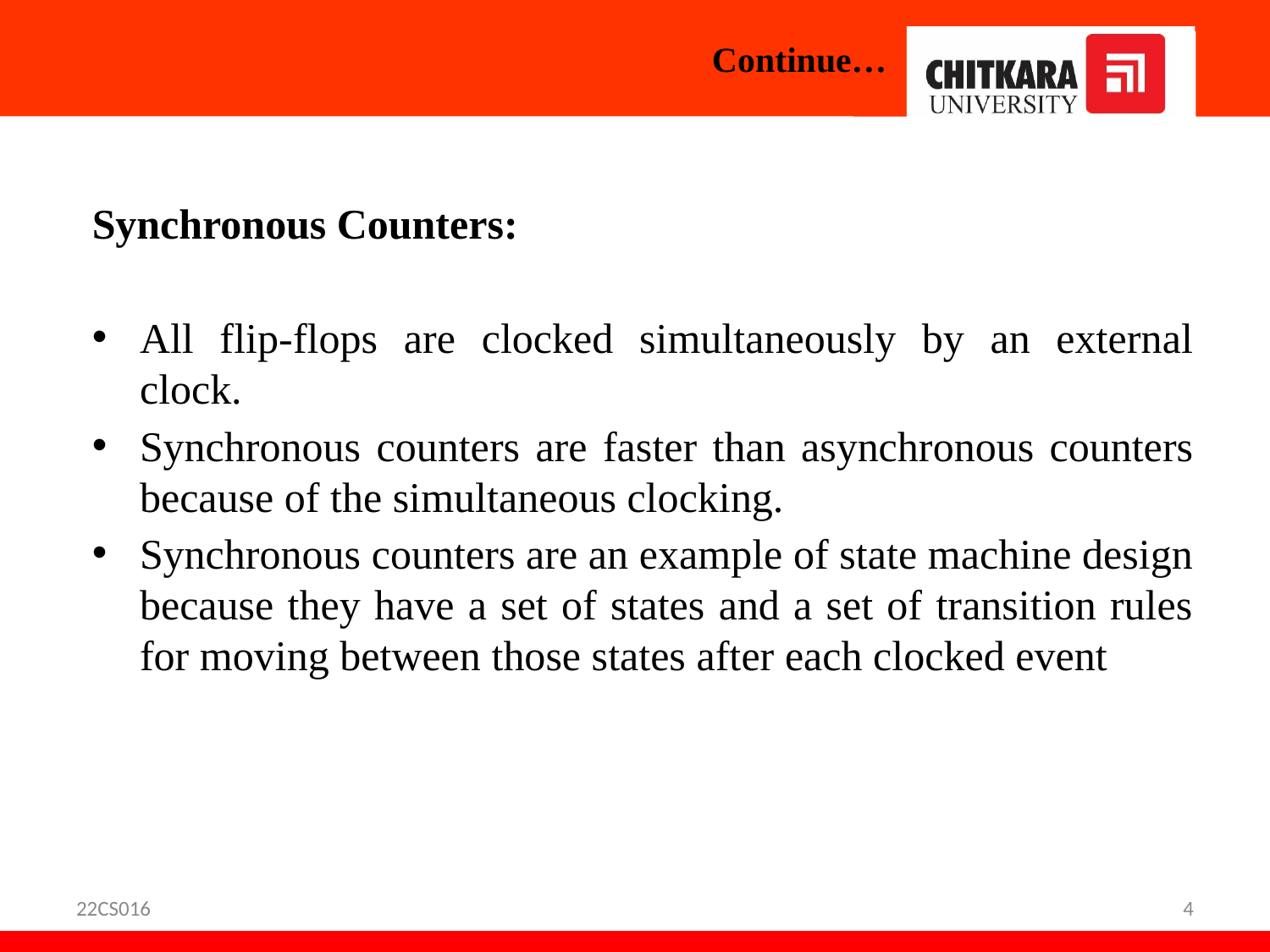

# Continue…
Synchronous Counters:

All flip-flops are clocked simultaneously by an external clock.
Synchronous counters are faster than asynchronous counters because of the simultaneous clocking.
Synchronous counters are an example of state machine design because they have a set of states and a set of transition rules for moving between those states after each clocked event
22CS016
4